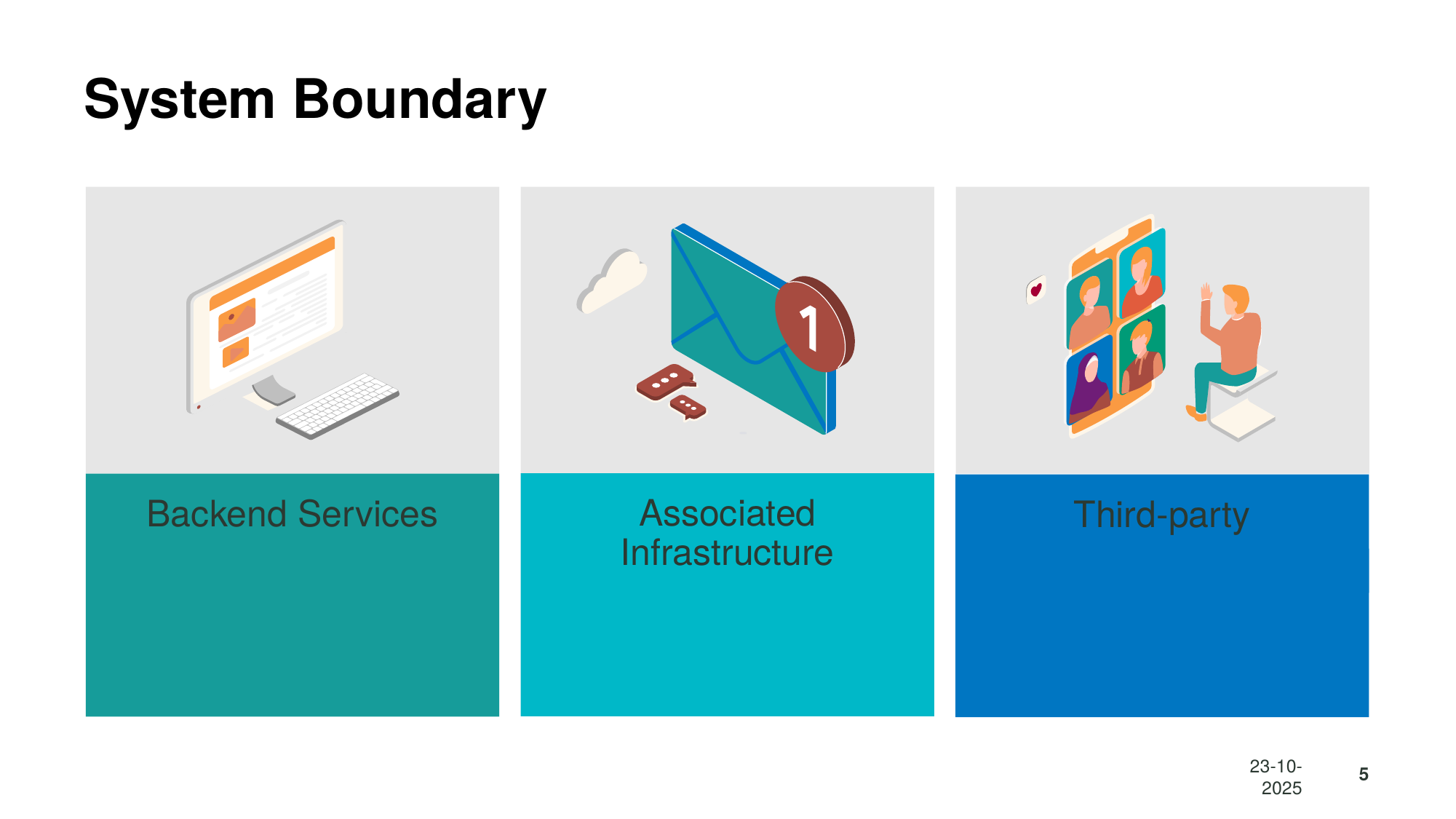

# System Boundary

Associated Infrastructure
Backend Services

Third-party

23-10-2025
5